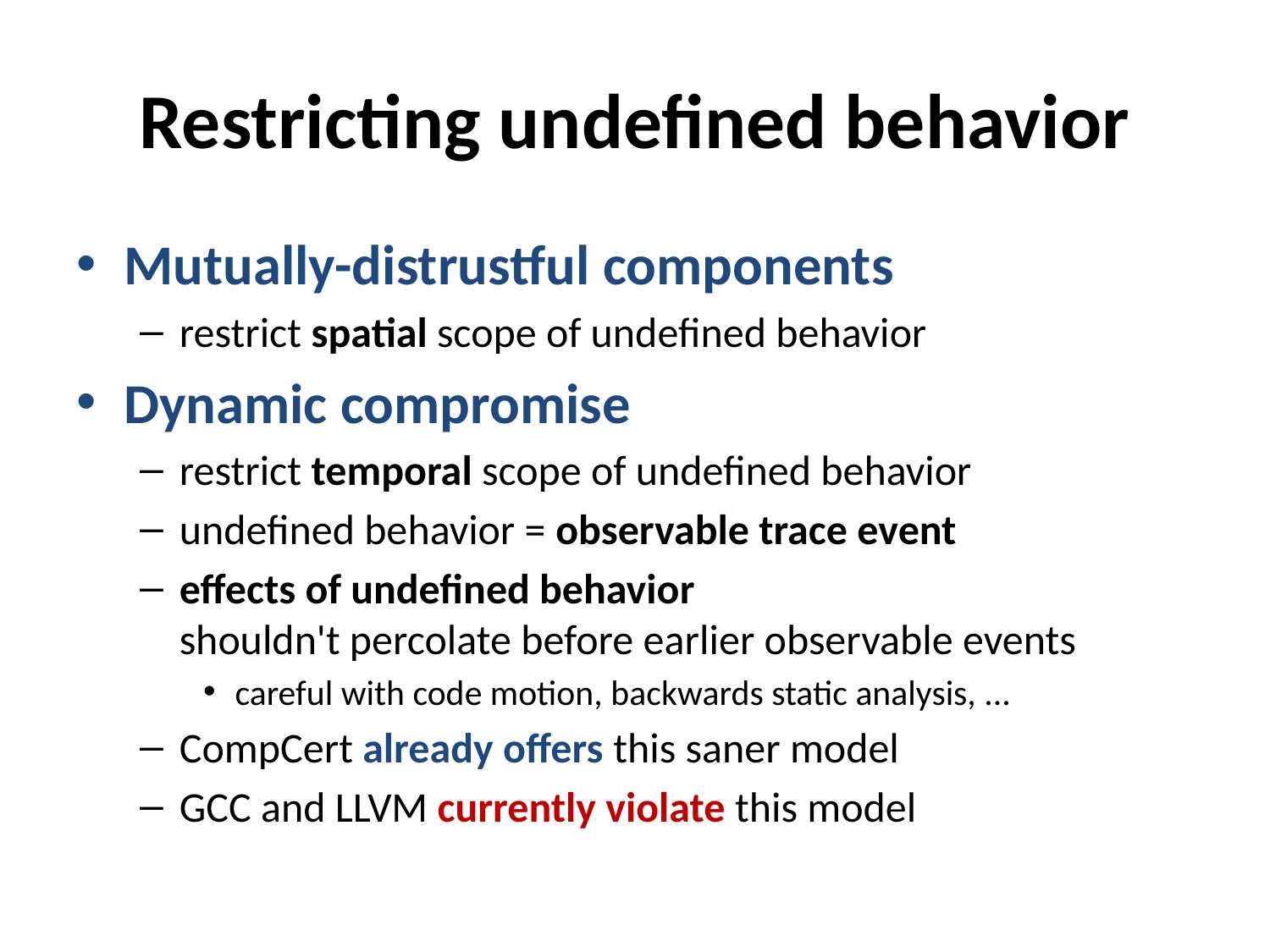

# Restricting undefined behavior
Mutually-distrustful components
restrict spatial scope of undefined behavior
Dynamic compromise
restrict temporal scope of undefined behavior
undefined behavior = observable trace event
effects of undefined behavior
shouldn't percolate before earlier observable events
careful with code motion, backwards static analysis, ...
CompCert already offers this saner model
GCC and LLVM currently violate this model